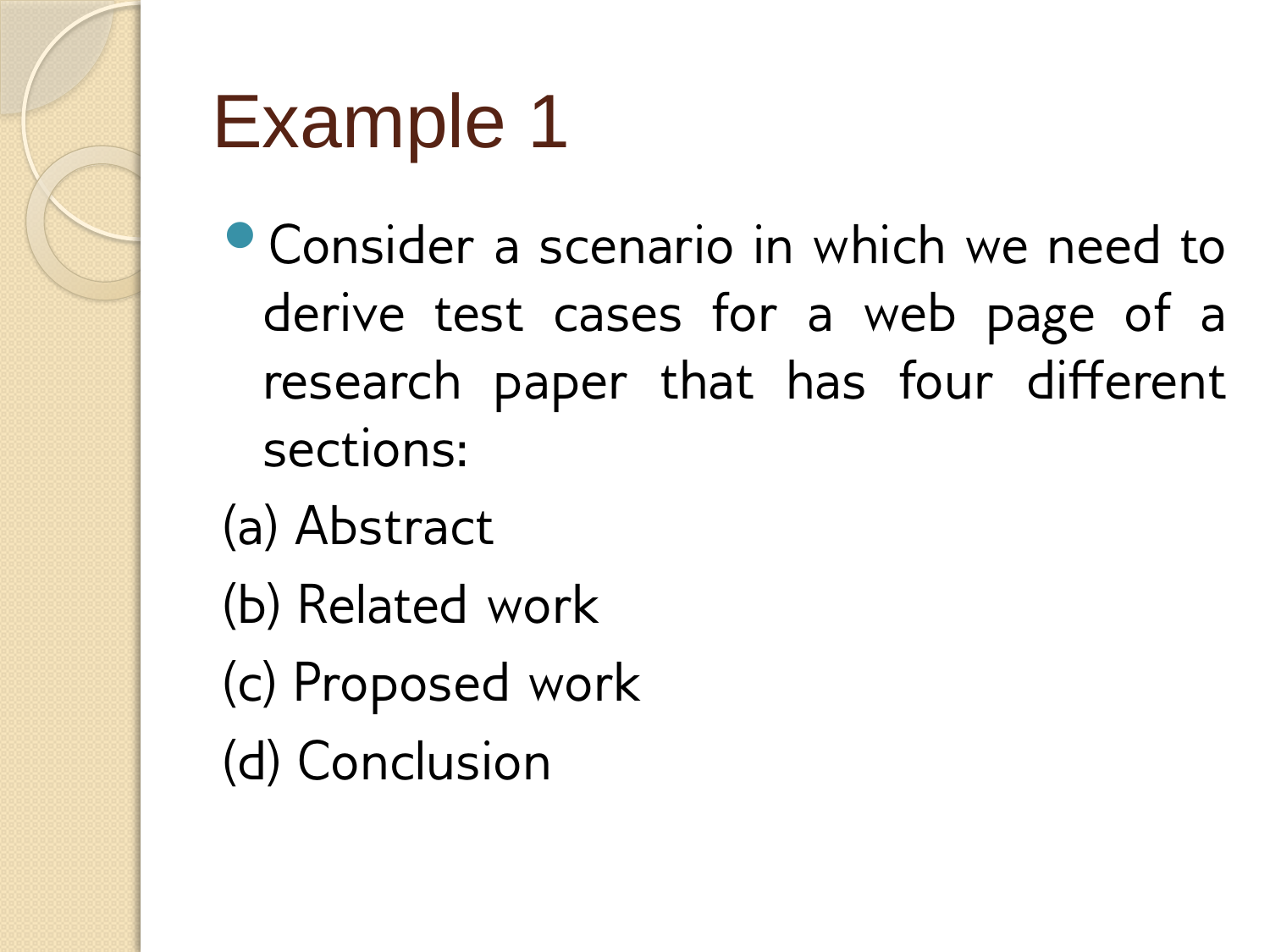

# Example 1
Consider a scenario in which we need to derive test cases for a web page of a research paper that has four different sections:
(a) Abstract
(b) Related work
(c) Proposed work
(d) Conclusion